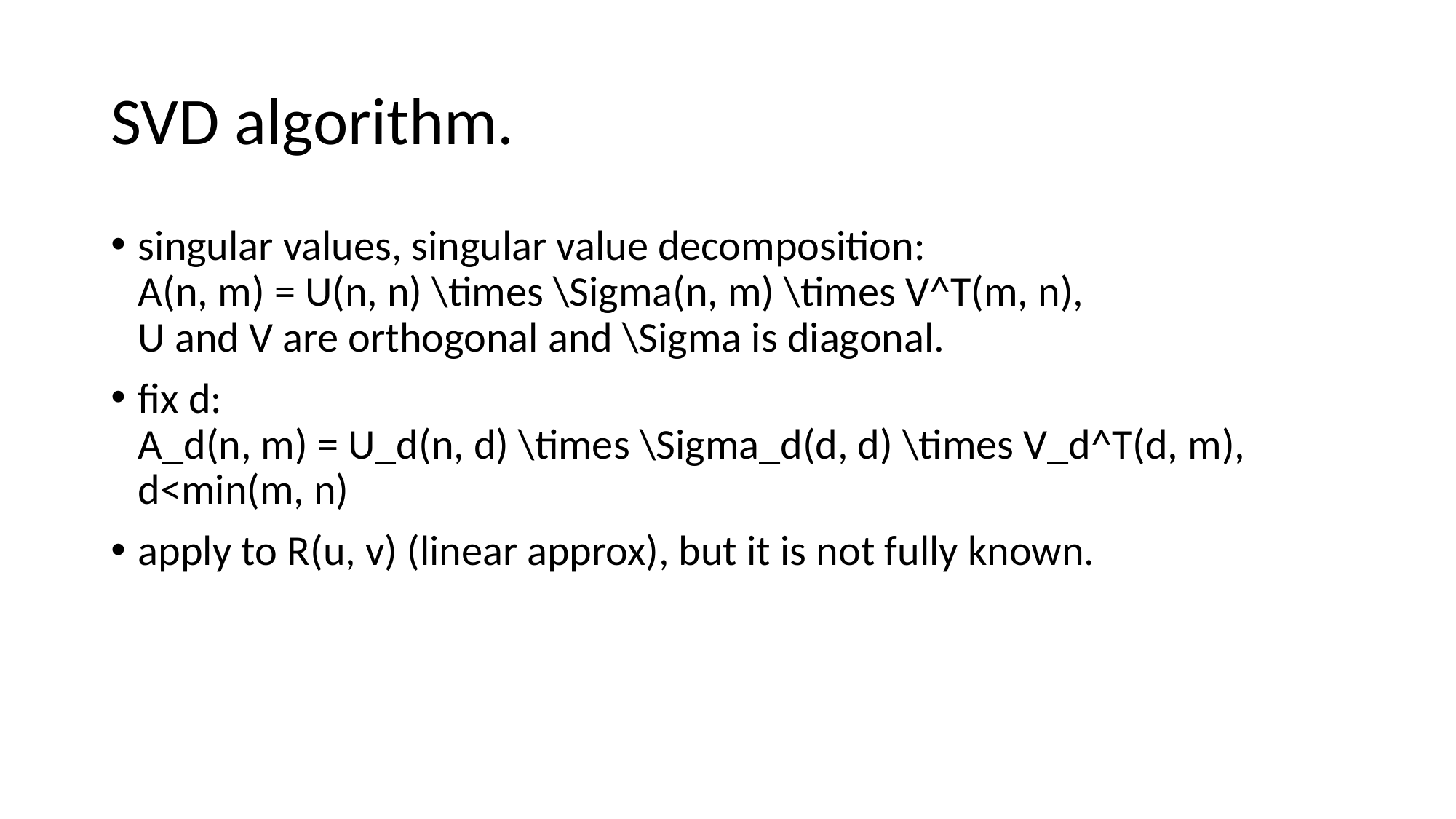

# SVD algorithm.
singular values, singular value decomposition:
A(n, m) = U(n, n) \times \Sigma(n, m) \times V^T(m, n),
U and V are orthogonal and \Sigma is diagonal.
fix d:
A_d(n, m) = U_d(n, d) \times \Sigma_d(d, d) \times V_d^T(d, m), d<min(m, n)
apply to R(u, v) (linear approx), but it is not fully known.